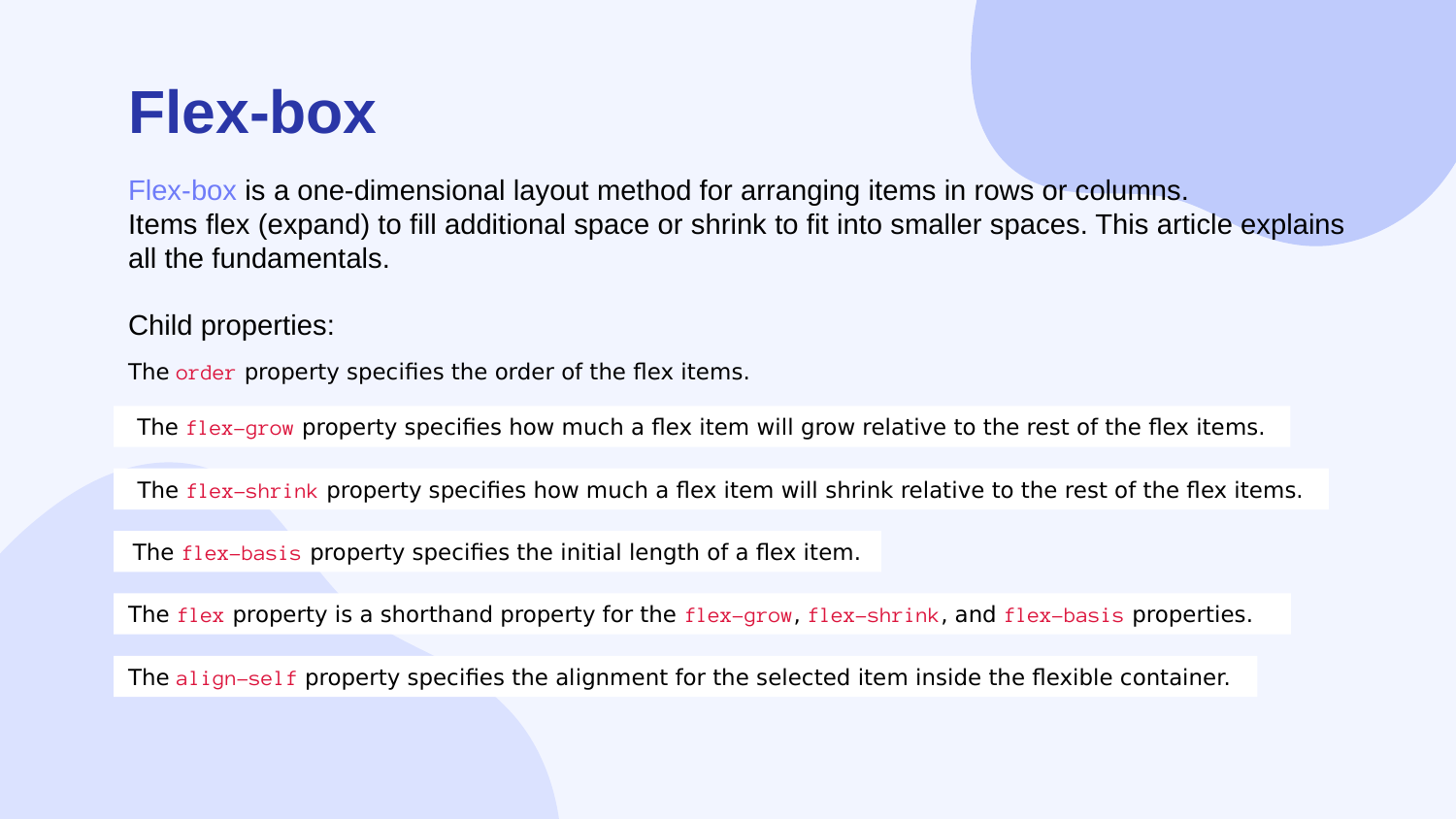

# Flex-box
Flex-box is a one-dimensional layout method for arranging items in rows or columns. Items flex (expand) to fill additional space or shrink to fit into smaller spaces. This article explains all the fundamentals.

Child properties:
The order property specifies the order of the flex items.
The flex-grow property specifies how much a flex item will grow relative to the rest of the flex items.
The flex-shrink property specifies how much a flex item will shrink relative to the rest of the flex items.
The flex-basis property specifies the initial length of a flex item.
The flex property is a shorthand property for the flex-grow, flex-shrink, and flex-basis properties.
The align-self property specifies the alignment for the selected item inside the flexible container.